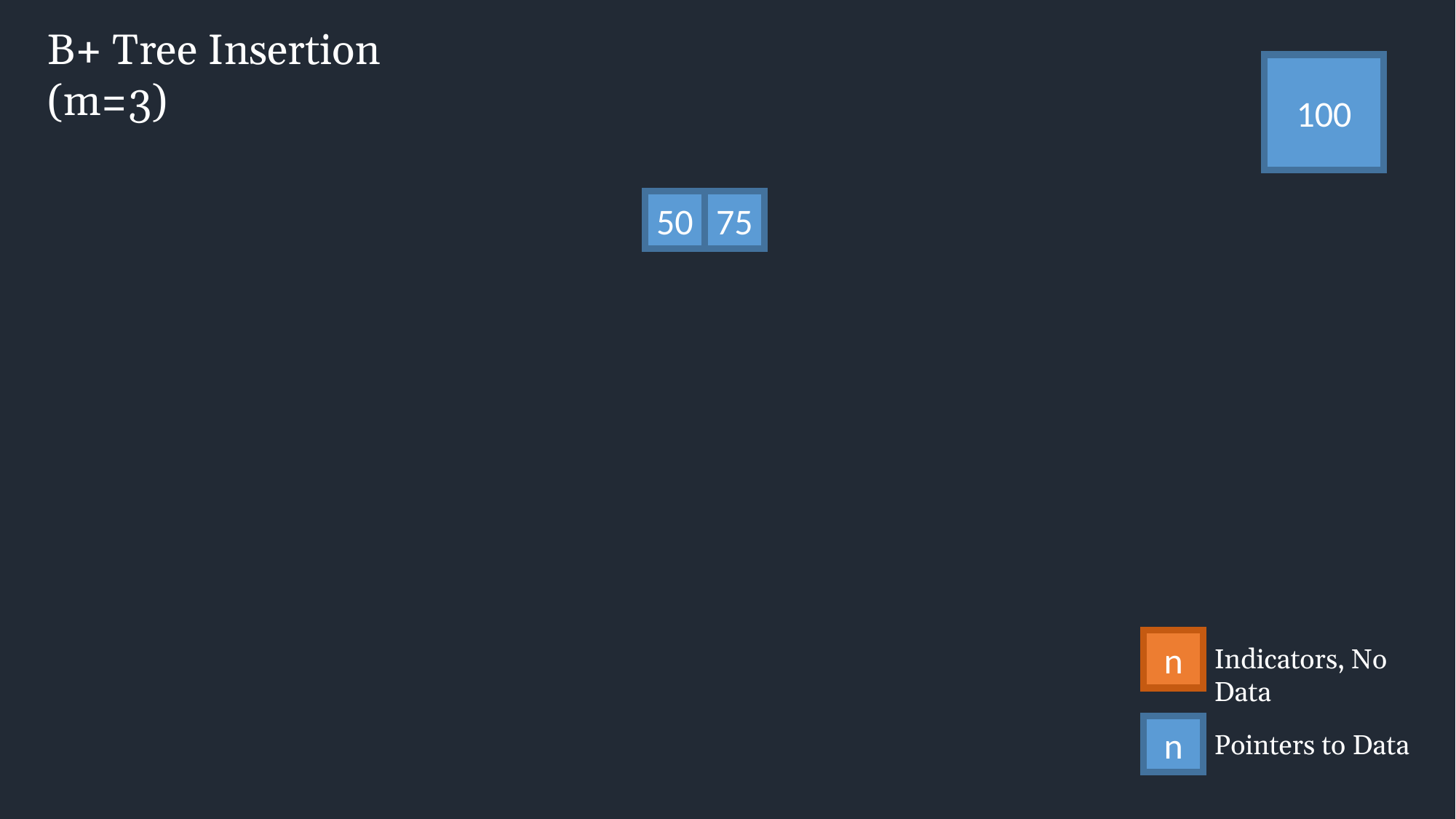

B+ Tree Insertion (m=3)
100
50
75
n
Indicators, No Data
n
Pointers to Data